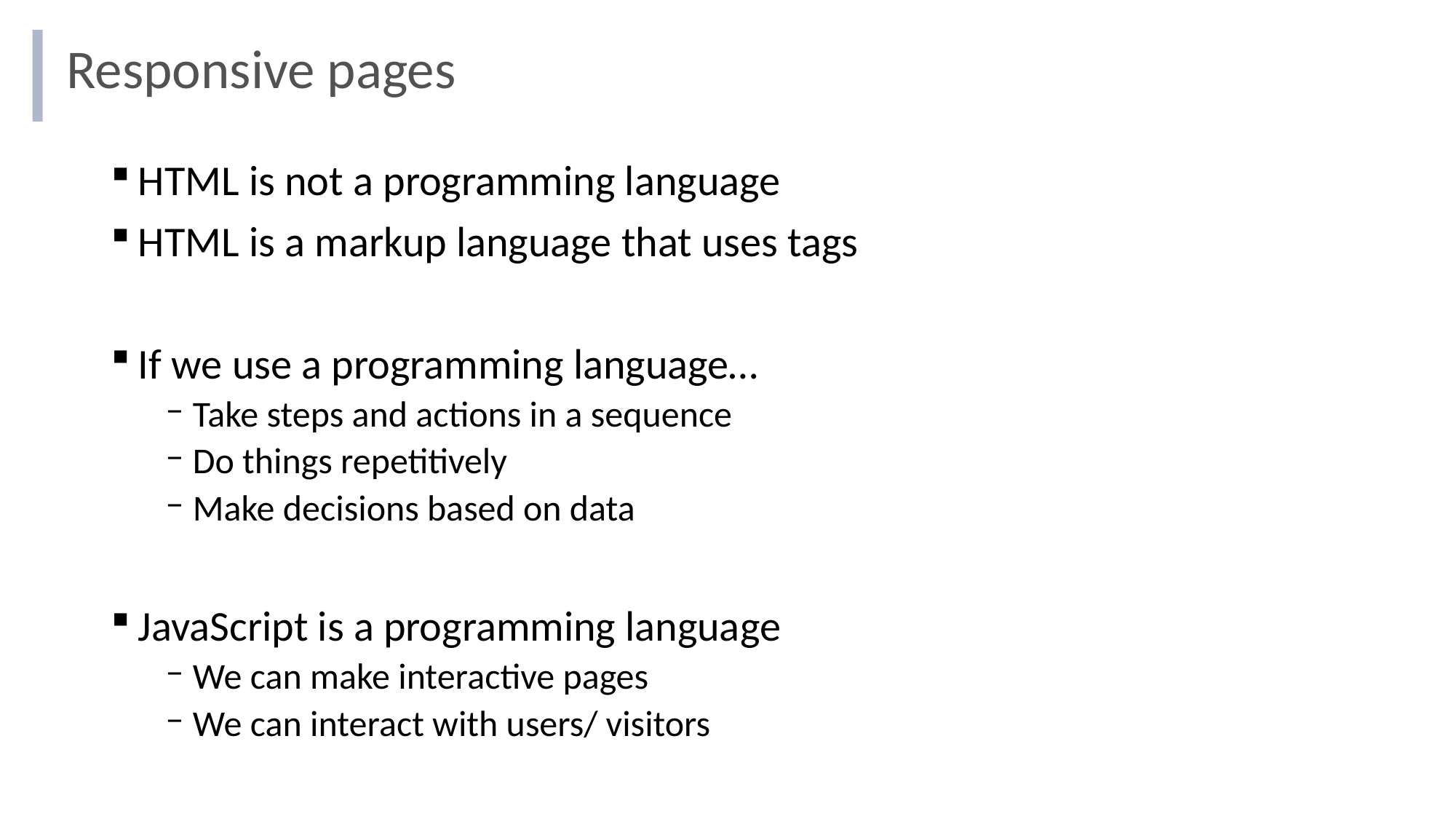

# Responsive pages
HTML is not a programming language
HTML is a markup language that uses tags

If we use a programming language…
Take steps and actions in a sequence
Do things repetitively
Make decisions based on data

JavaScript is a programming language
We can make interactive pages
We can interact with users/ visitors